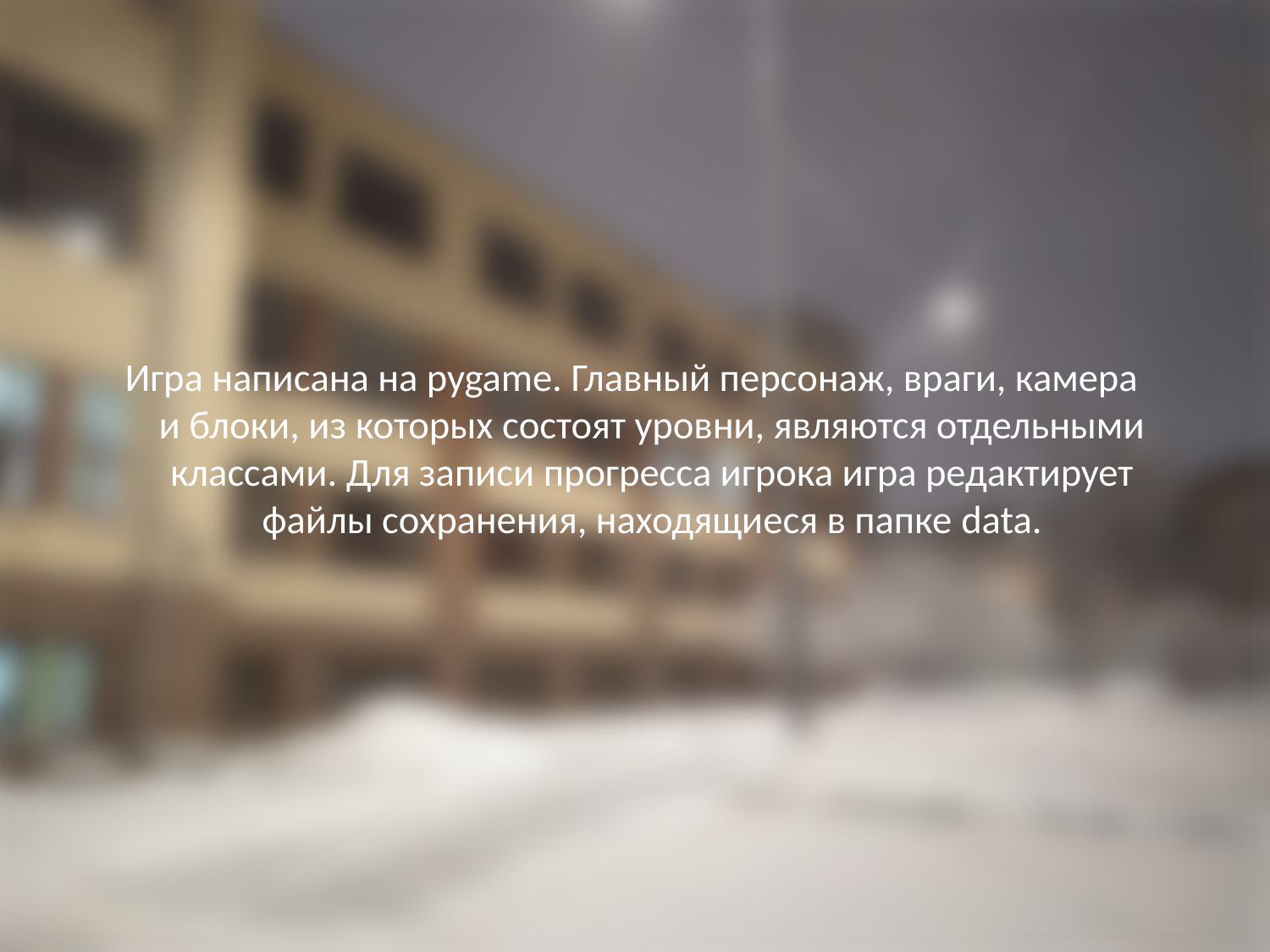

Игра написана на pygame. Главный персонаж, враги, камера и блоки, из которых состоят уровни, являются отдельными классами. Для записи прогресса игрока игра редактирует файлы сохранения, находящиеся в папке data.